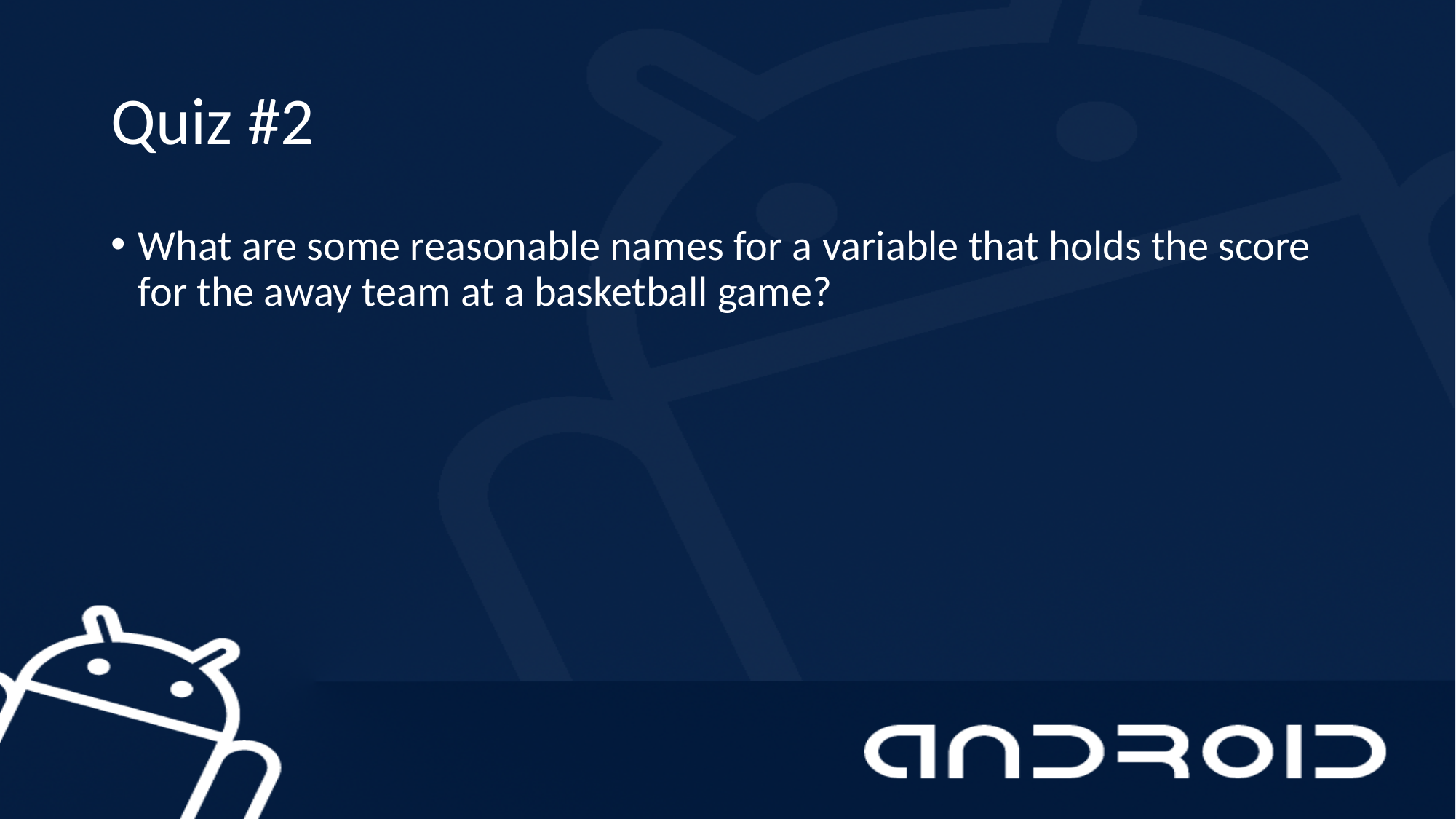

# Quiz #2
What are some reasonable names for a variable that holds the score for the away team at a basketball game?